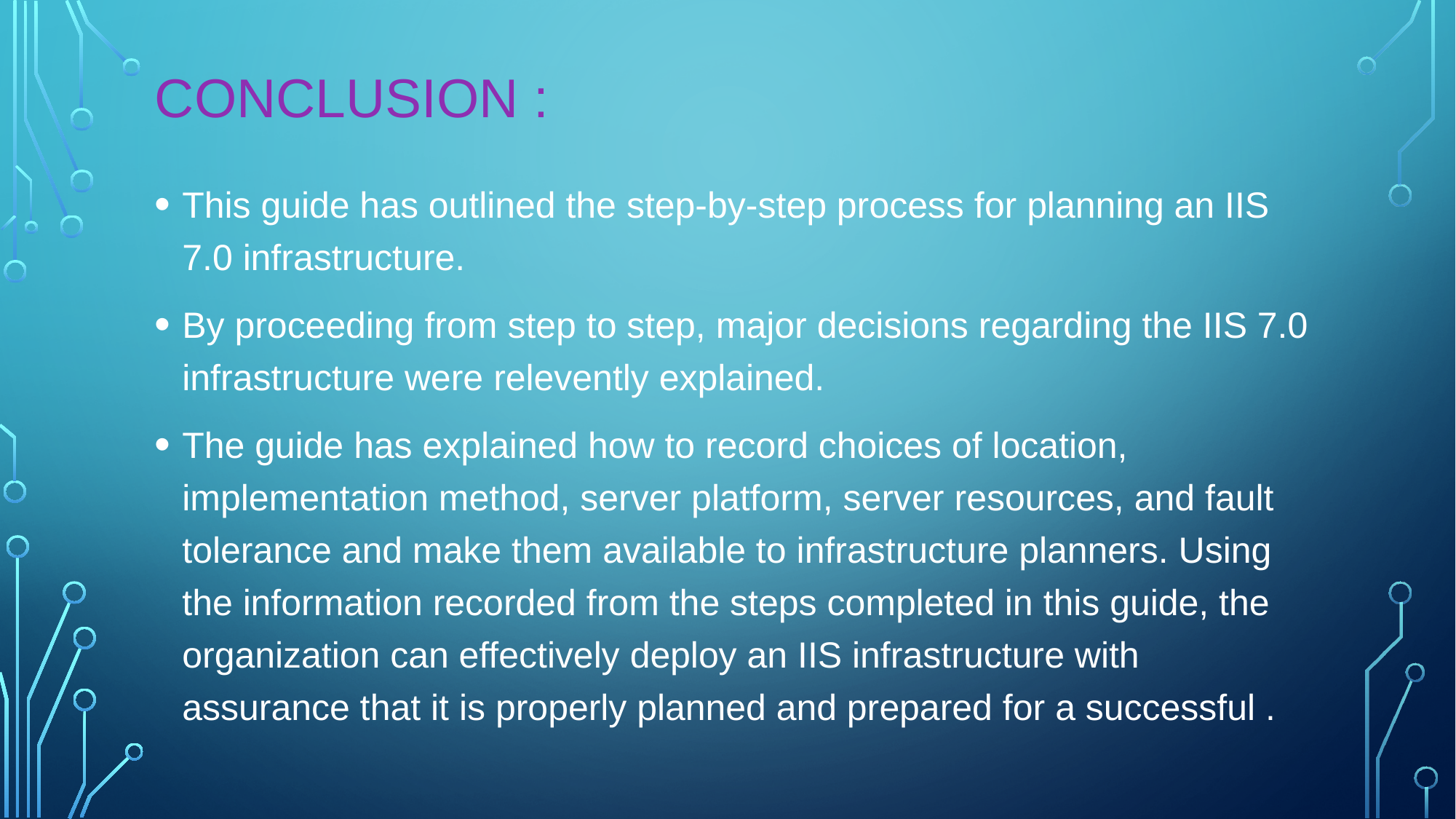

# Conclusion :
This guide has outlined the step-by-step process for planning an IIS 7.0 infrastructure.
By proceeding from step to step, major decisions regarding the IIS 7.0 infrastructure were relevently explained.
The guide has explained how to record choices of location, implementation method, server platform, server resources, and fault tolerance and make them available to infrastructure planners. Using the information recorded from the steps completed in this guide, the organization can effectively deploy an IIS infrastructure with assurance that it is properly planned and prepared for a successful .